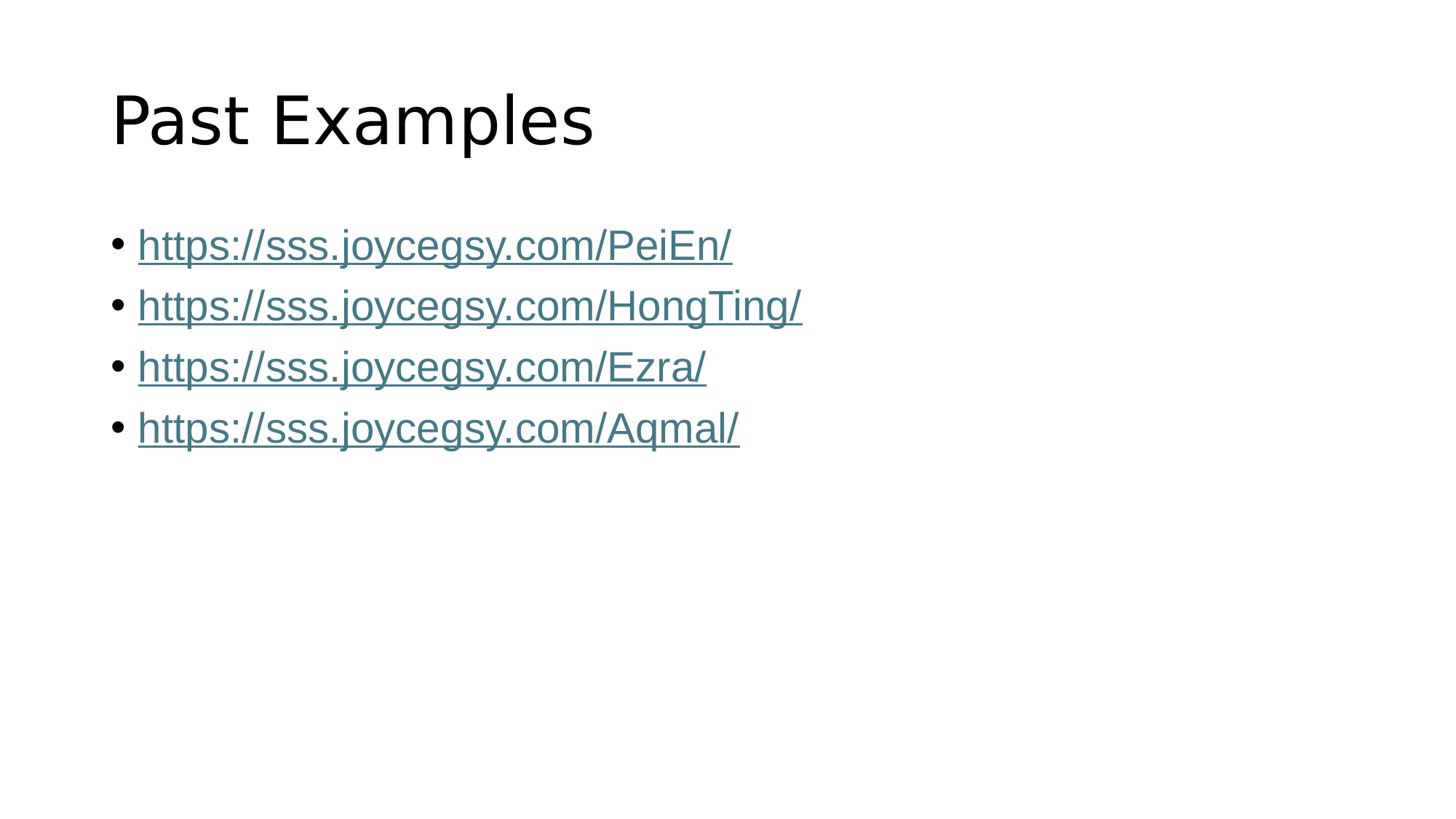

# Past Examples
https://sss.joycegsy.com/PeiEn/
https://sss.joycegsy.com/HongTing/
https://sss.joycegsy.com/Ezra/
https://sss.joycegsy.com/Aqmal/